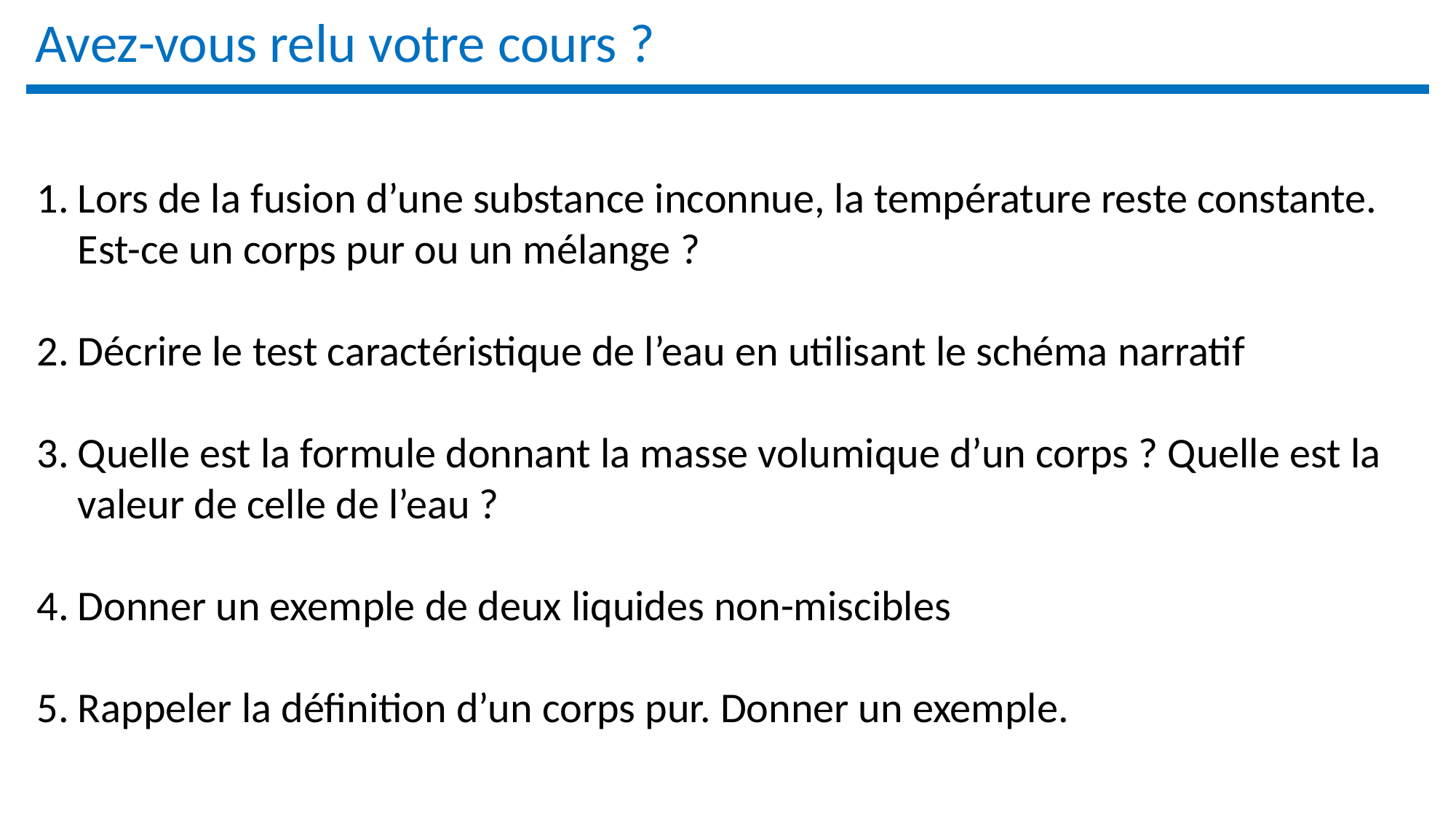

Avez-vous relu votre cours ?
Lors de la fusion d’une substance inconnue, la température reste constante. Est-ce un corps pur ou un mélange ?

Décrire le test caractéristique de l’eau en utilisant le schéma narratif

Quelle est la formule donnant la masse volumique d’un corps ? Quelle est la valeur de celle de l’eau ?

Donner un exemple de deux liquides non-miscibles

Rappeler la définition d’un corps pur. Donner un exemple.